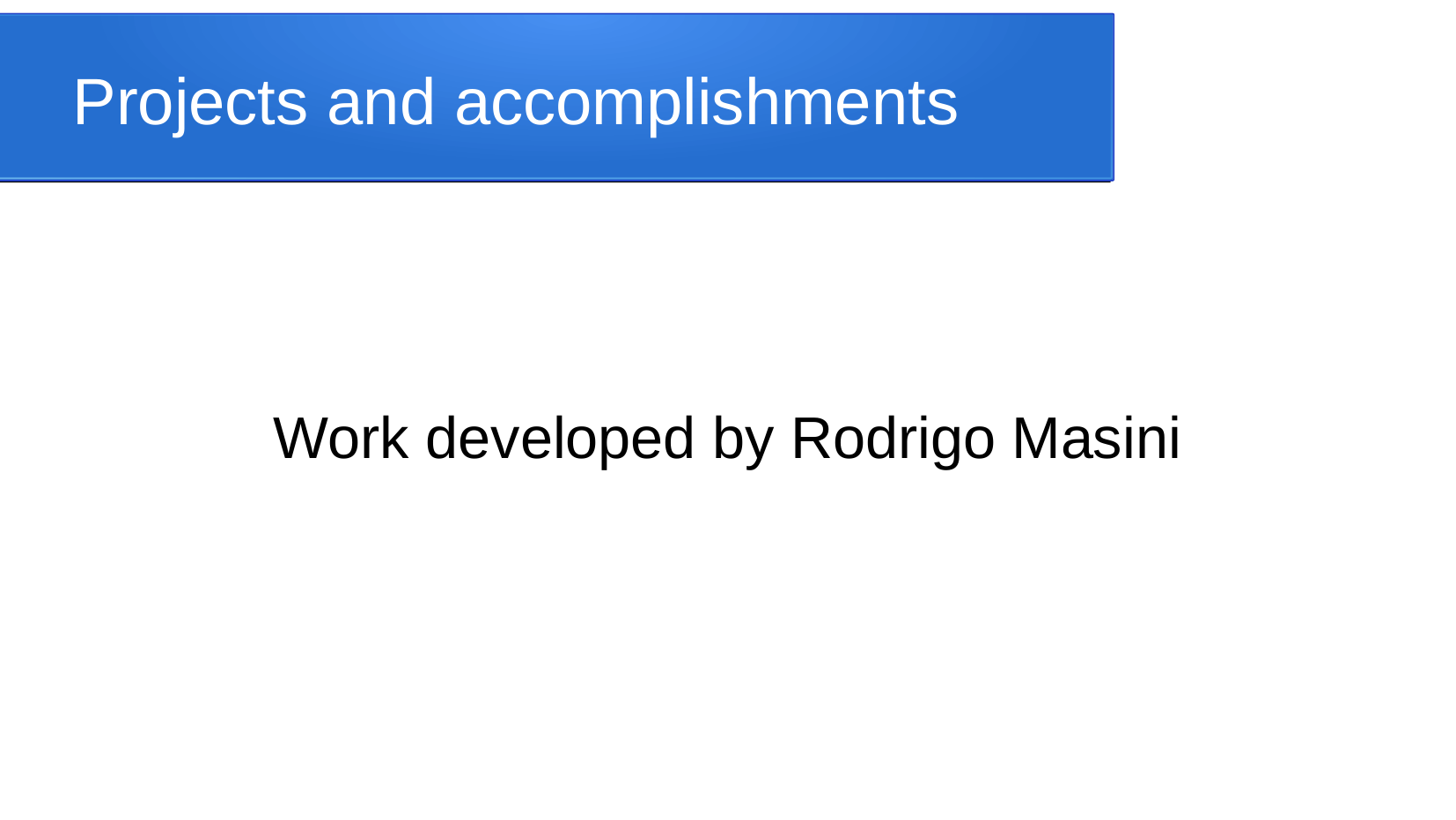

Projects and accomplishments
Work developed by Rodrigo Masini